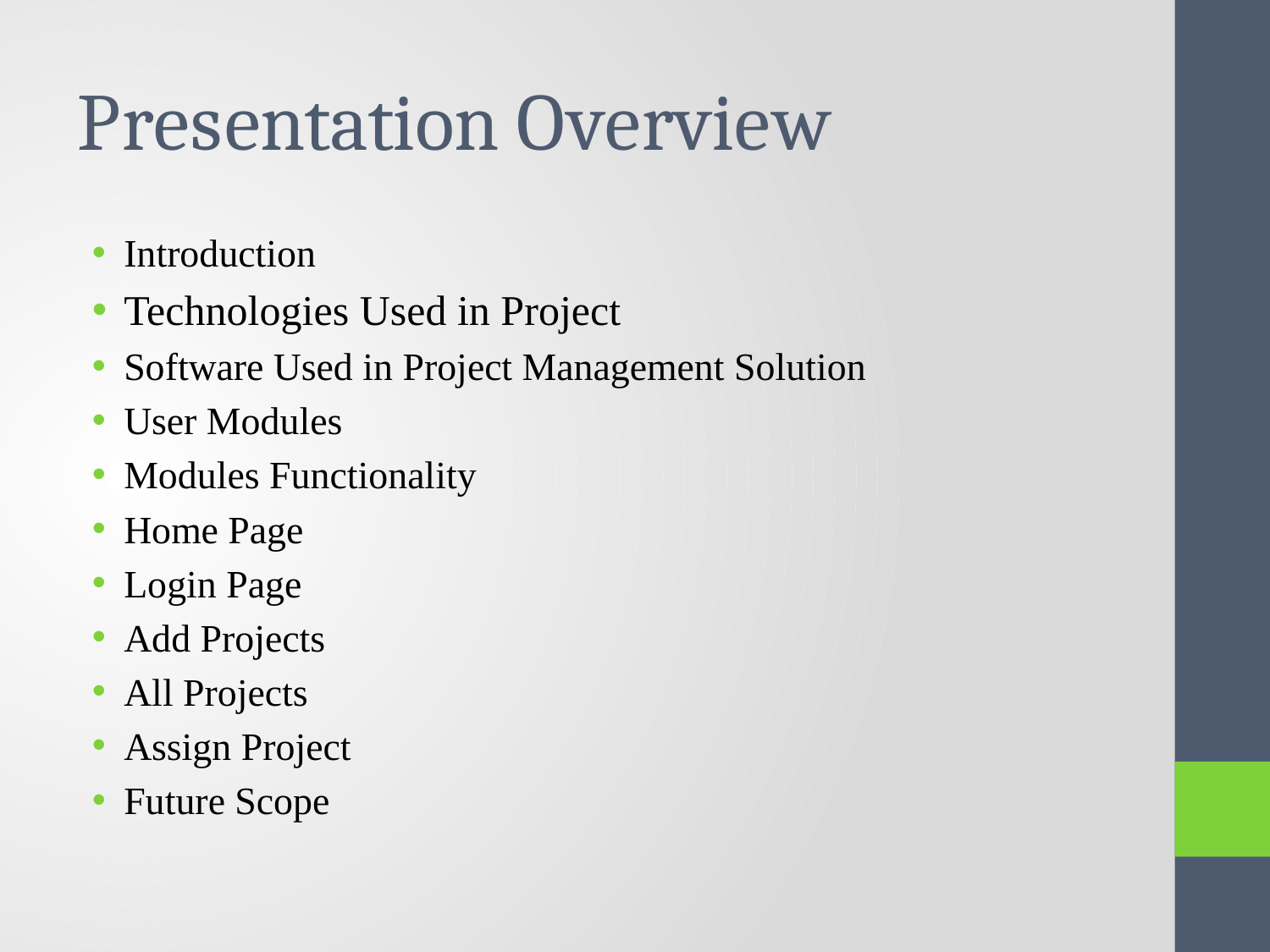

# Presentation Overview
Introduction
Technologies Used in Project
Software Used in Project Management Solution
User Modules
Modules Functionality
Home Page
Login Page
Add Projects
All Projects
Assign Project
Future Scope